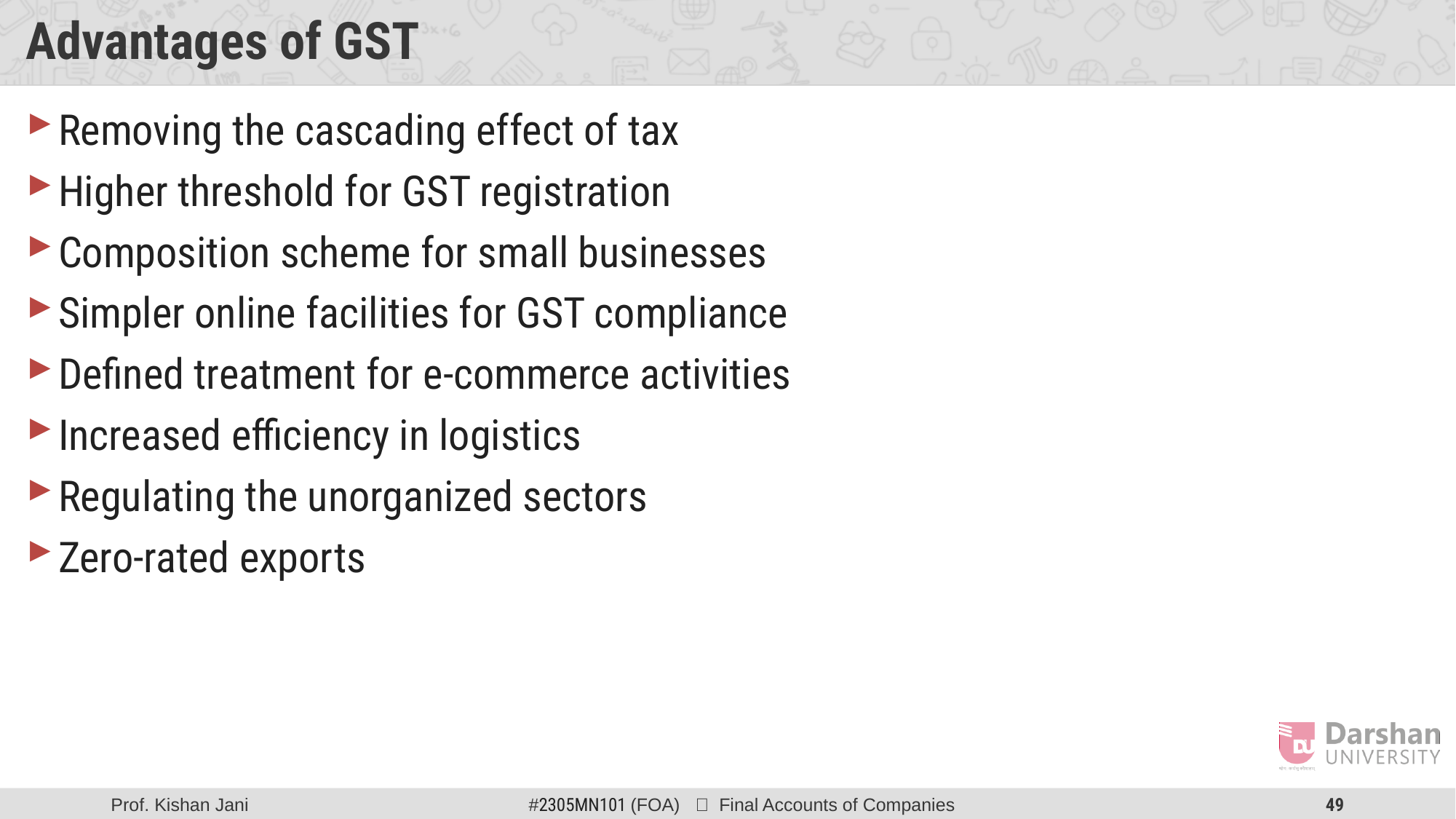

# Advantages of GST
Removing the cascading effect of tax
Higher threshold for GST registration
Composition scheme for small businesses
Simpler online facilities for GST compliance
Defined treatment for e-commerce activities
Increased efficiency in logistics
Regulating the unorganized sectors
Zero-rated exports